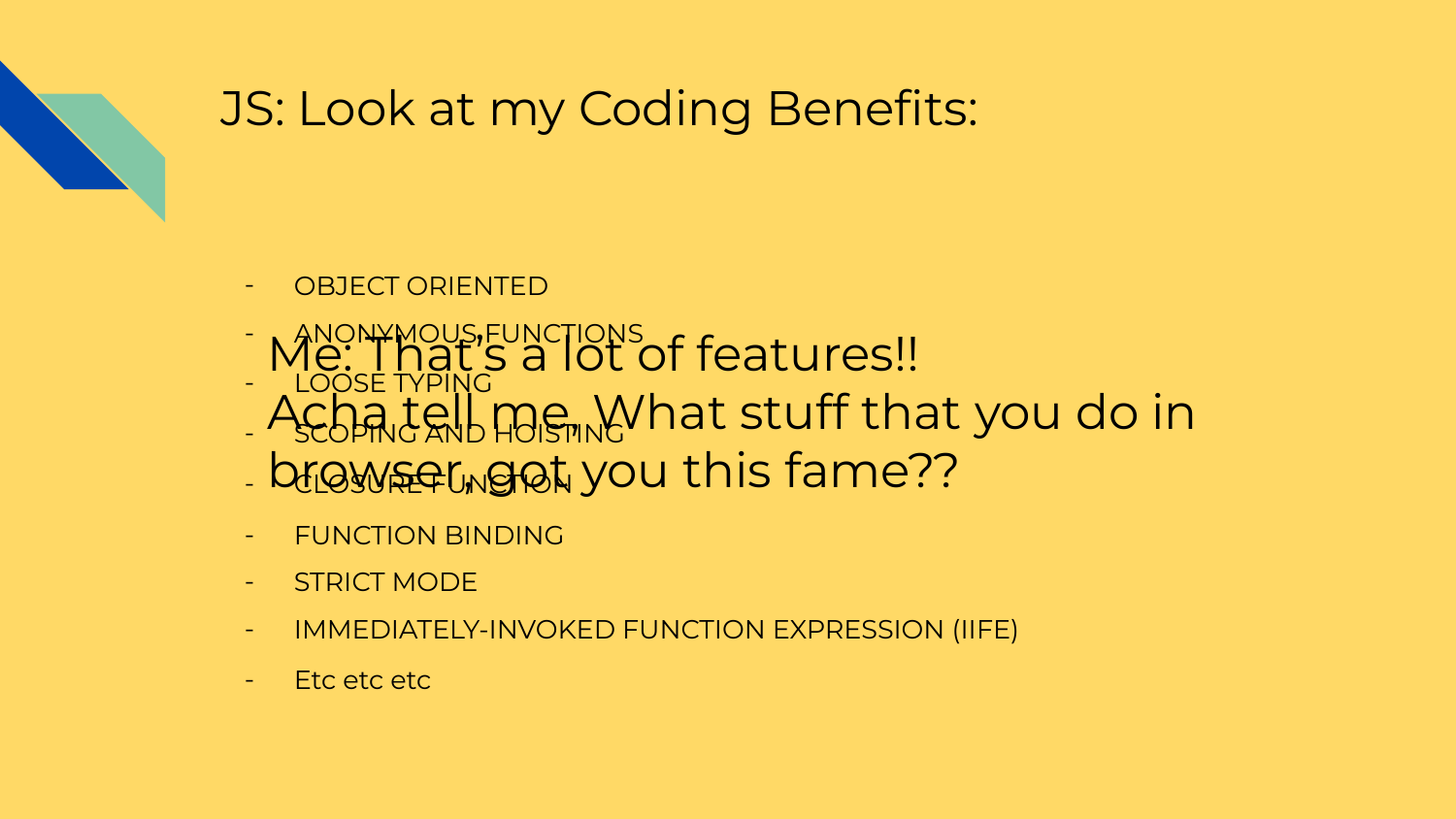

# JS: Look at my Coding Benefits:
OBJECT ORIENTED

ANONYMOUS FUNCTIONS

Me: That’s a lot of features!!
Acha tell me, What stuff that you do in browser, got you this fame??
LOOSE TYPING

SCOPING AND HOISTING

CLOSURE FUNCTION

FUNCTION BINDING

STRICT MODE

IMMEDIATELY-INVOKED FUNCTION EXPRESSION (IIFE)

Etc etc etc